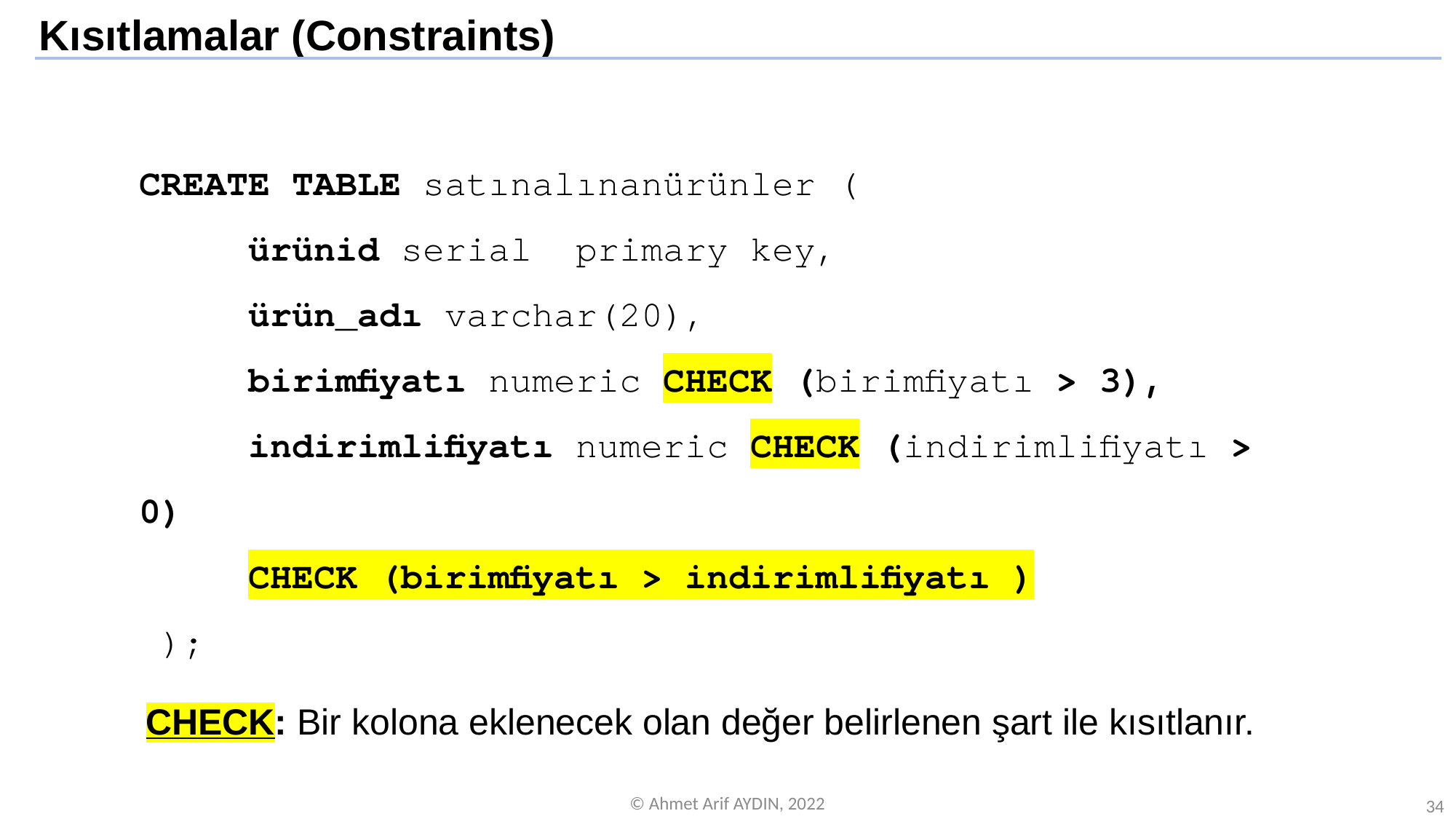

Kısıtlamalar (Constraints)
CREATE TABLE satınalınanürünler (
	ürünid serial  primary key,
	ürün_adı varchar(20),
	birimfiyatı numeric CHECK (birimfiyatı > 3),
	indirimlifiyatı numeric CHECK (indirimlifiyatı > 0)
	CHECK (birimfiyatı > indirimlifiyatı )
 );
 CHECK: Bir kolona eklenecek olan değer belirlenen şart ile kısıtlanır.

© Ahmet Arif AYDIN, 2022
34